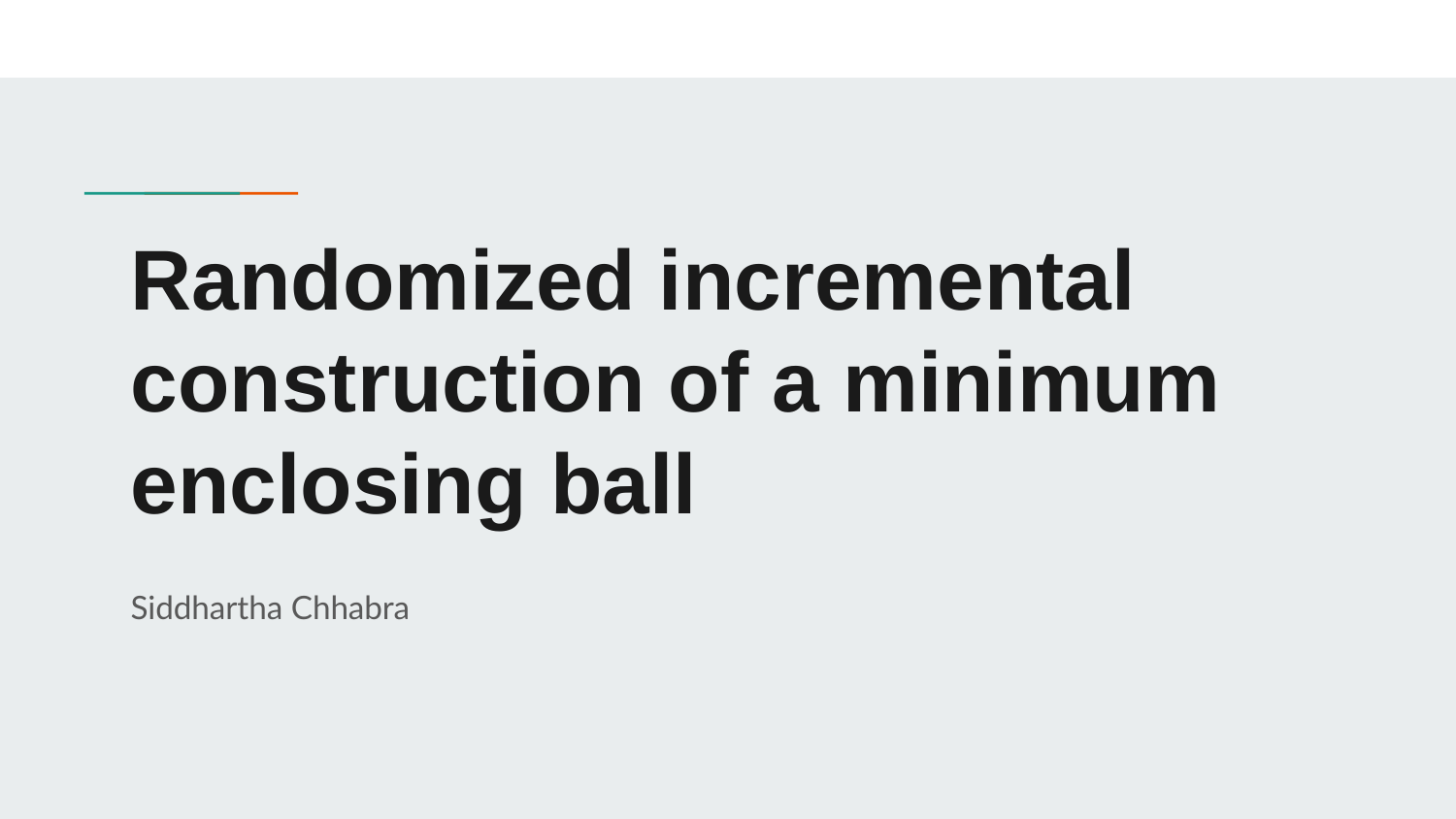

# Randomized incremental construction of a minimum enclosing ball
Siddhartha Chhabra